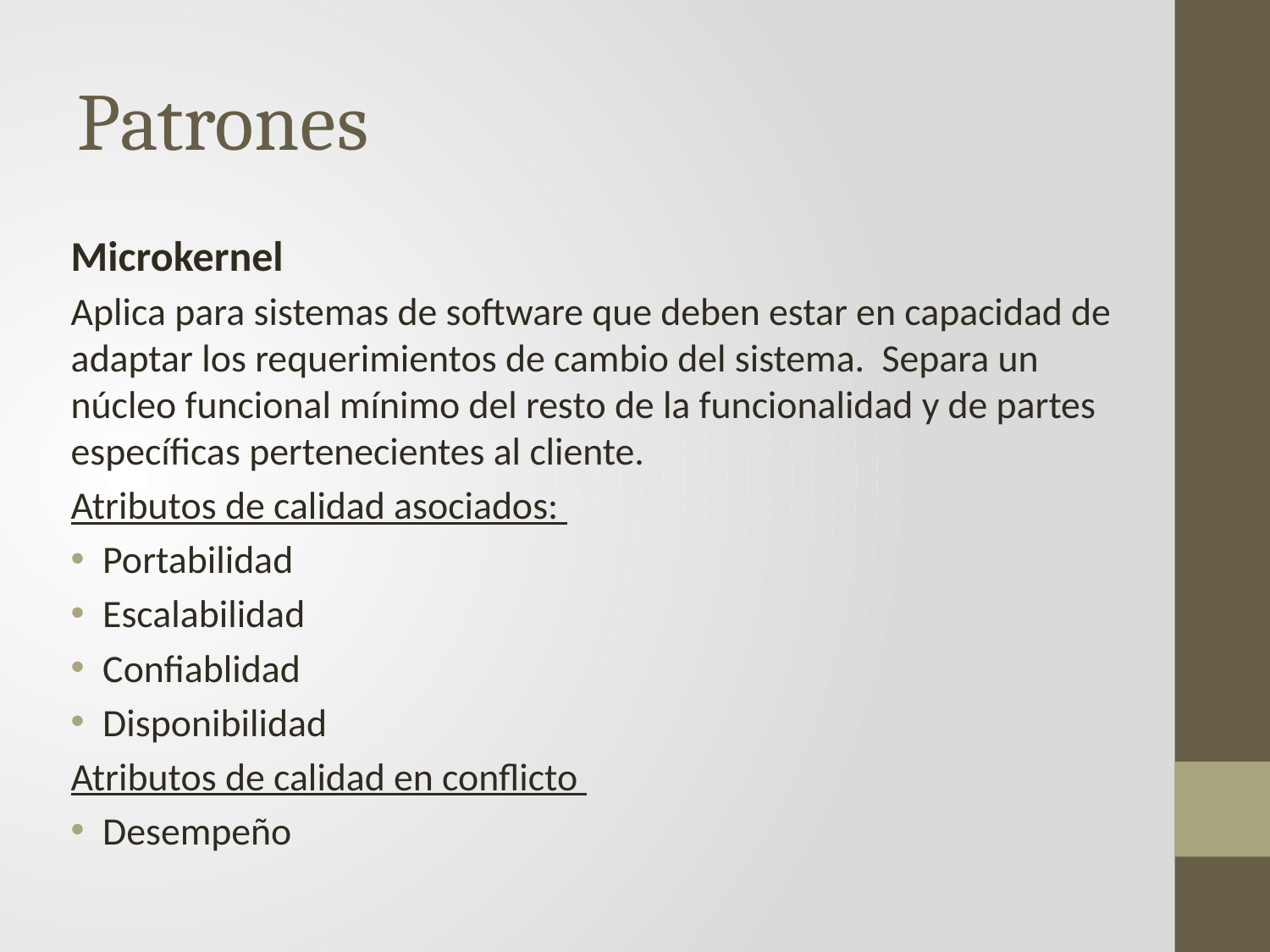

# Patrones
Microkernel
Aplica para sistemas de software que deben estar en capacidad de adaptar los requerimientos de cambio del sistema.  Separa un núcleo funcional mínimo del resto de la funcionalidad y de partes específicas pertenecientes al cliente.
Atributos de calidad asociados:
Portabilidad
Escalabilidad
Confiablidad
Disponibilidad
Atributos de calidad en conflicto
Desempeño